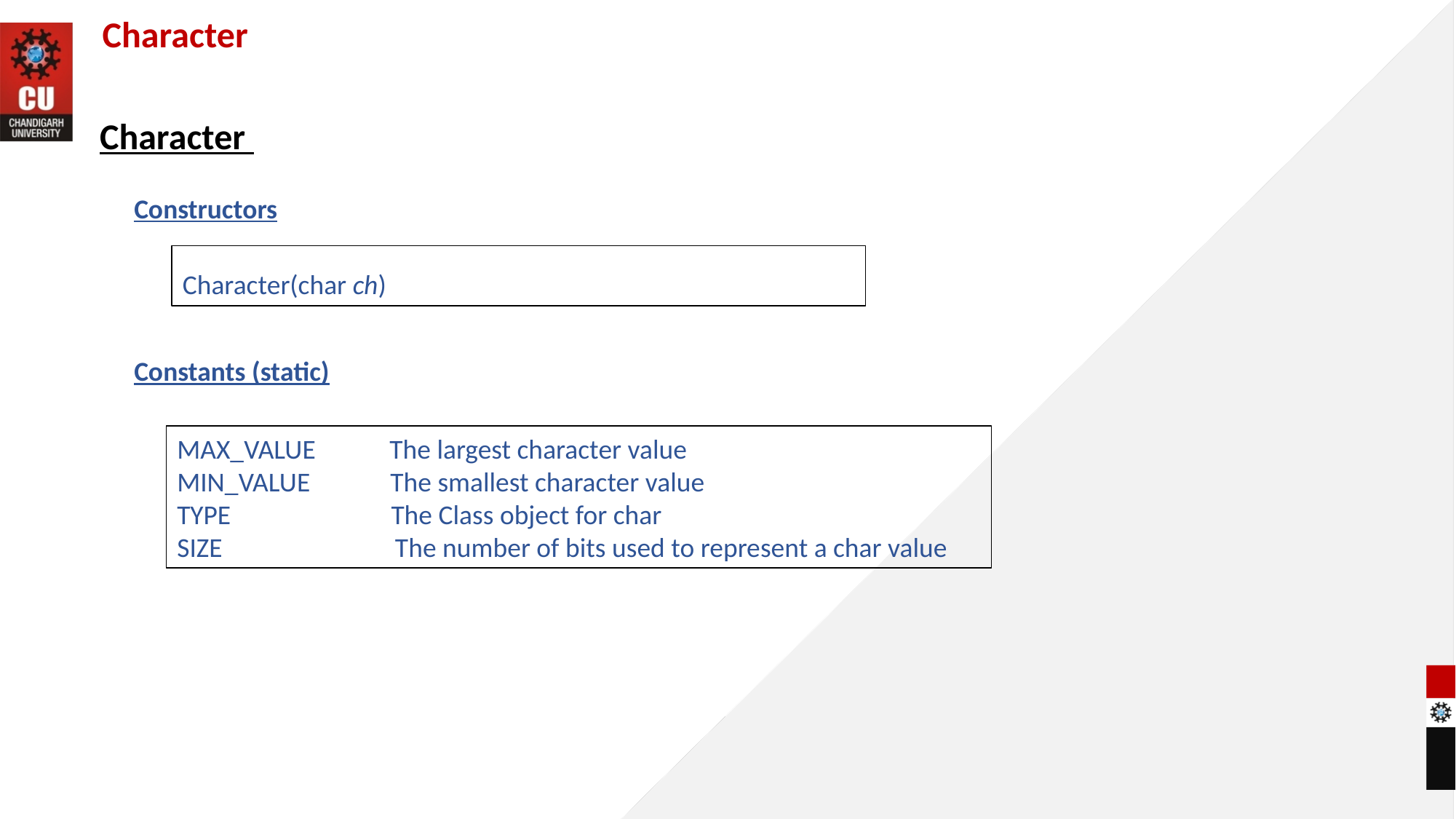

Character
Character
Constructors
Character(char ch)
Constants (static)
MAX_VALUE            The largest character value
MIN_VALUE             The smallest character value
TYPE                          The Class object for char
SIZE                            The number of bits used to represent a char value